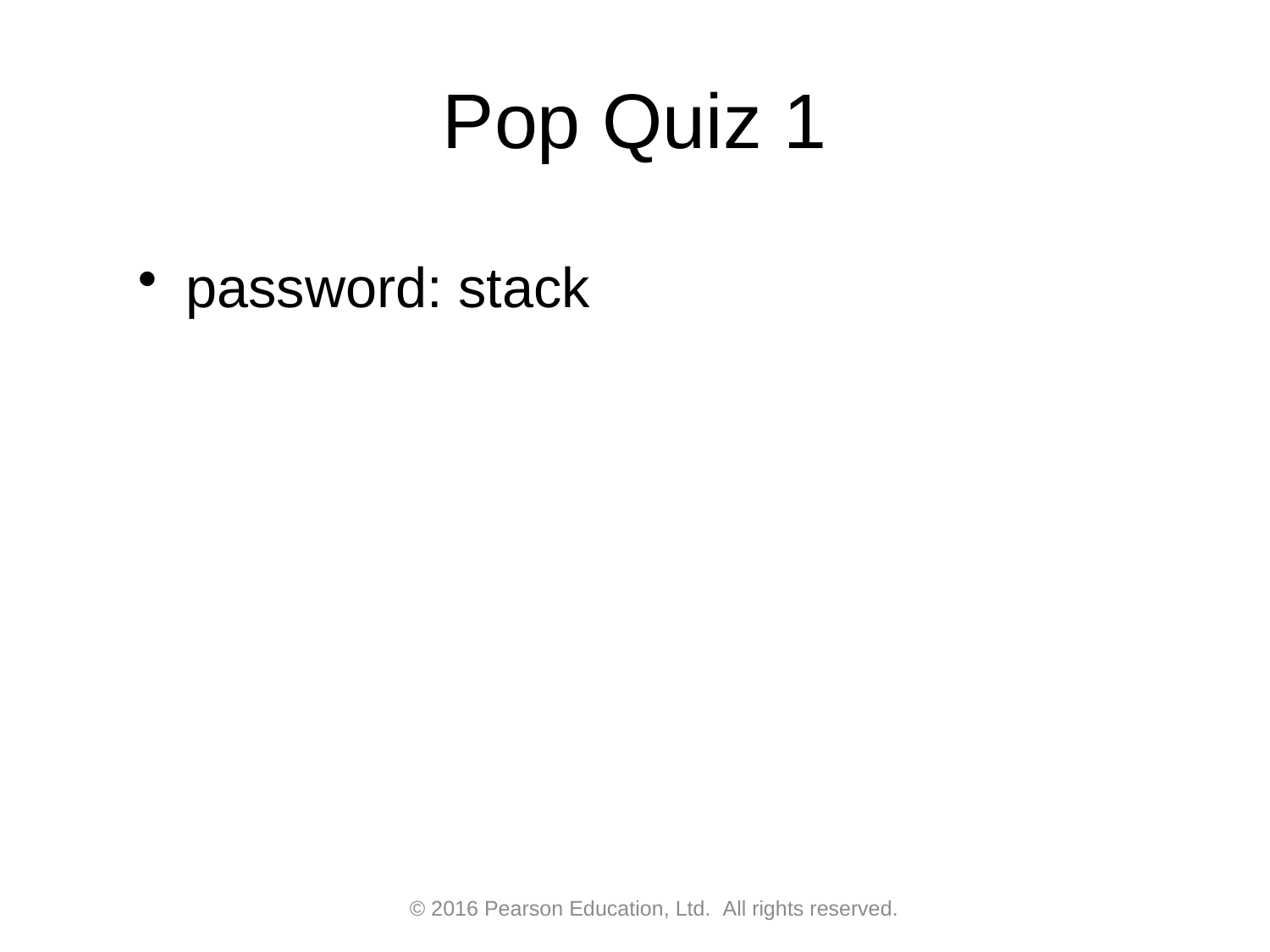

# Pop Quiz 1
password: stack
© 2016 Pearson Education, Ltd.  All rights reserved.